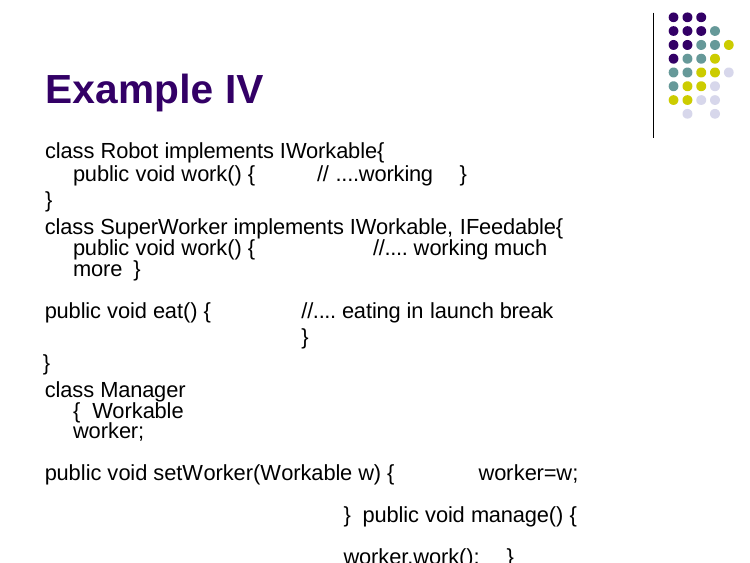

# Example IV
class Robot implements IWorkable{
public void work() {	// ....working	}
}
class SuperWorker implements IWorkable, IFeedable{  public void work() {	//.... working much more }
public void eat() {	//.... eating in launch break	}
}
class Manager {  Workable worker;
public void setWorker(Workable w) {	worker=w;	}  public void manage() {	worker.work();	}
}